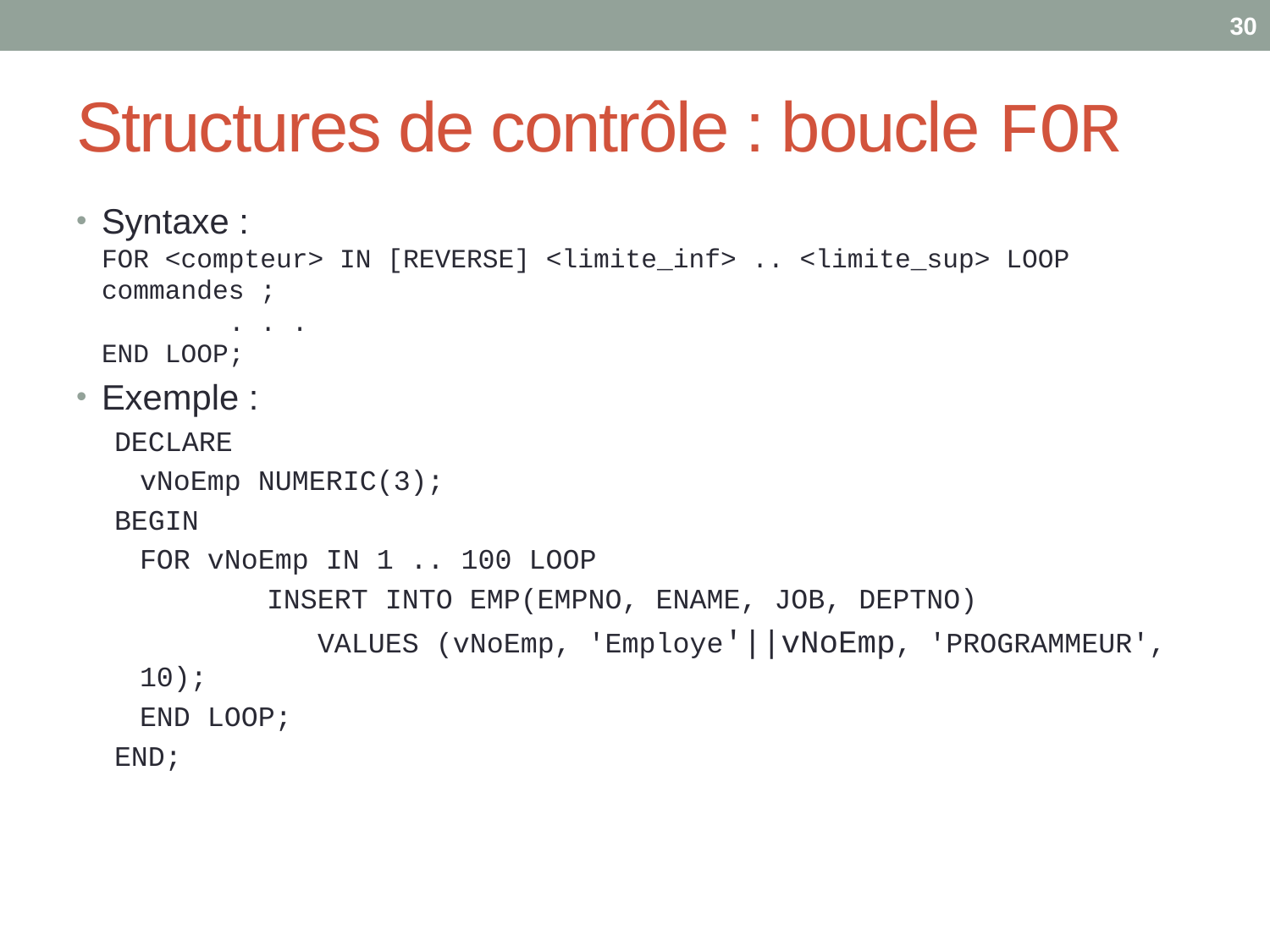

30
# Structures de contrôle : boucle FOR
Syntaxe :
FOR <compteur> IN [REVERSE] <limite_inf> .. <limite_sup> LOOP	commandes ;
	. . .
END LOOP;
Exemple :
DECLARE
	vNoEmp NUMERIC(3);
BEGIN
	FOR vNoEmp IN 1 .. 100 LOOP
		INSERT INTO EMP(EMPNO, ENAME, JOB, DEPTNO)
		   VALUES (vNoEmp, 'Employe'||vNoEmp, 'PROGRAMMEUR', 10);
	END LOOP;
END;